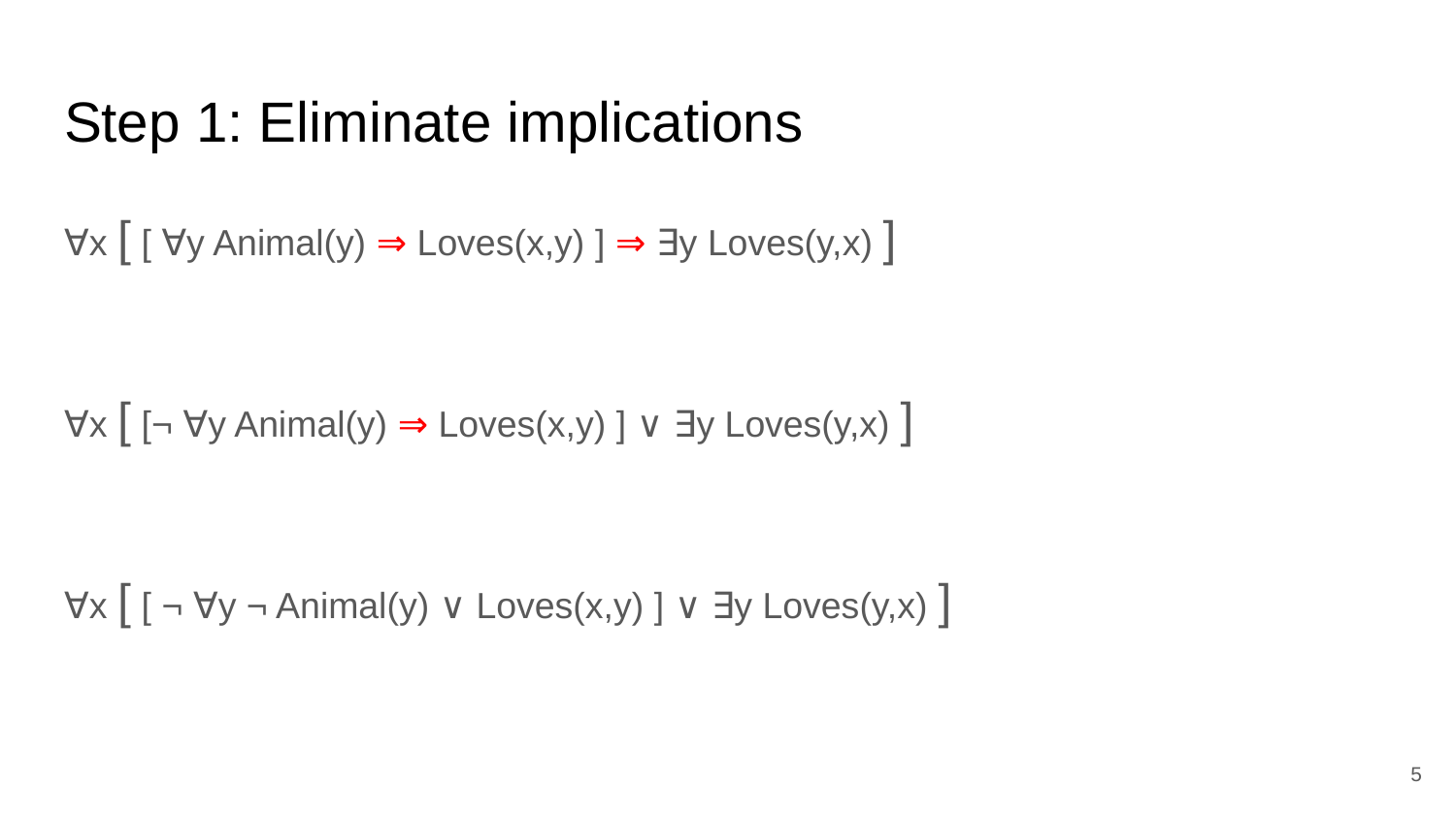

# Step 1: Eliminate implications
∀x [ [ ∀y Animal(y) ⇒ Loves(x,y) ] ⇒ ∃y Loves(y,x) ]

∀x [ [¬ ∀y Animal(y) ⇒ Loves(x,y) ] ∨ ∃y Loves(y,x) ]

∀x [ [ ¬ ∀y ¬ Animal(y) ∨ Loves(x,y) ] ∨ ∃y Loves(y,x) ]

5